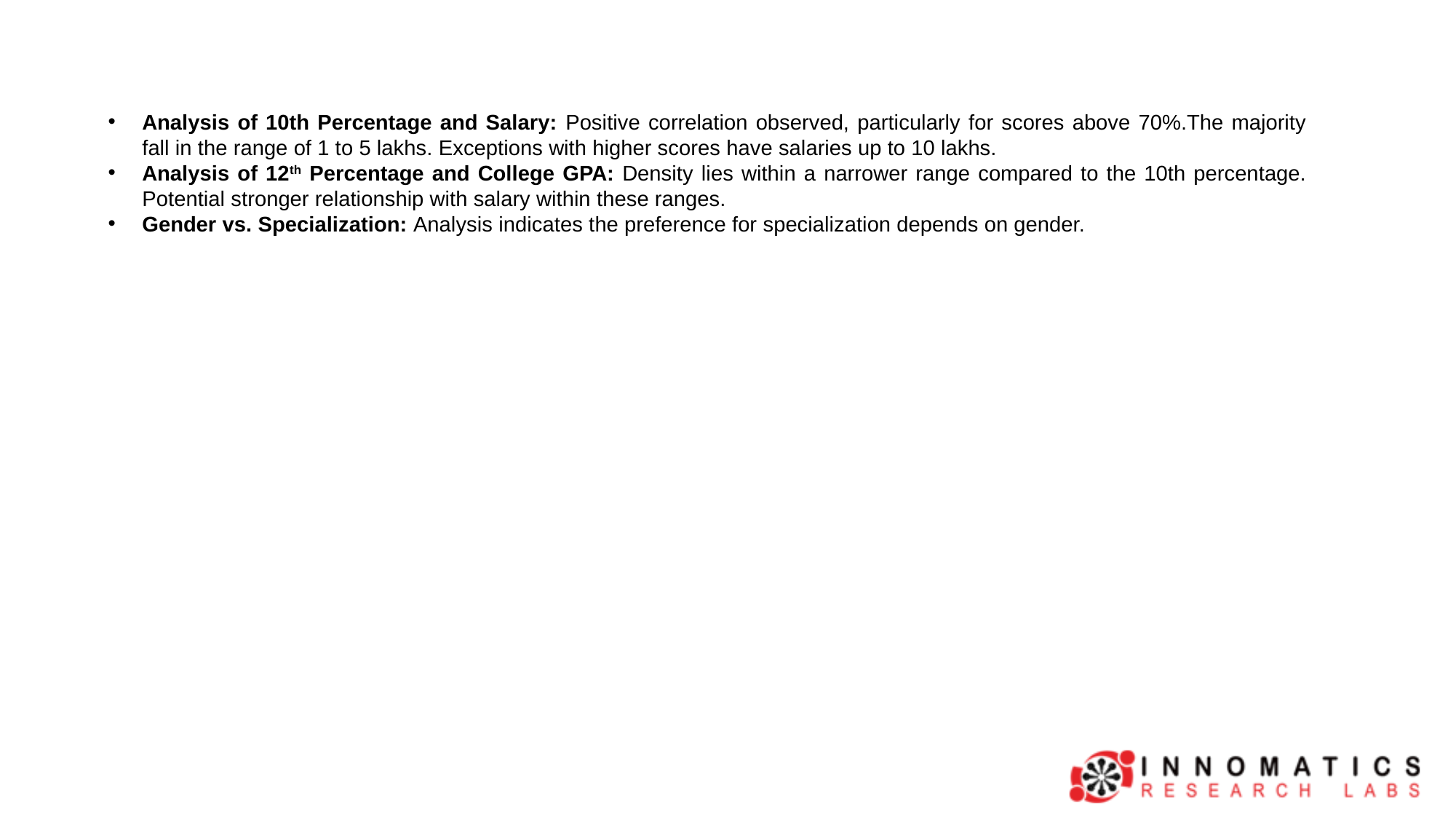

Analysis of 10th Percentage and Salary: Positive correlation observed, particularly for scores above 70%.The majority fall in the range of 1 to 5 lakhs. Exceptions with higher scores have salaries up to 10 lakhs.
Analysis of 12th Percentage and College GPA: Density lies within a narrower range compared to the 10th percentage. Potential stronger relationship with salary within these ranges.
Gender vs. Specialization: Analysis indicates the preference for specialization depends on gender.